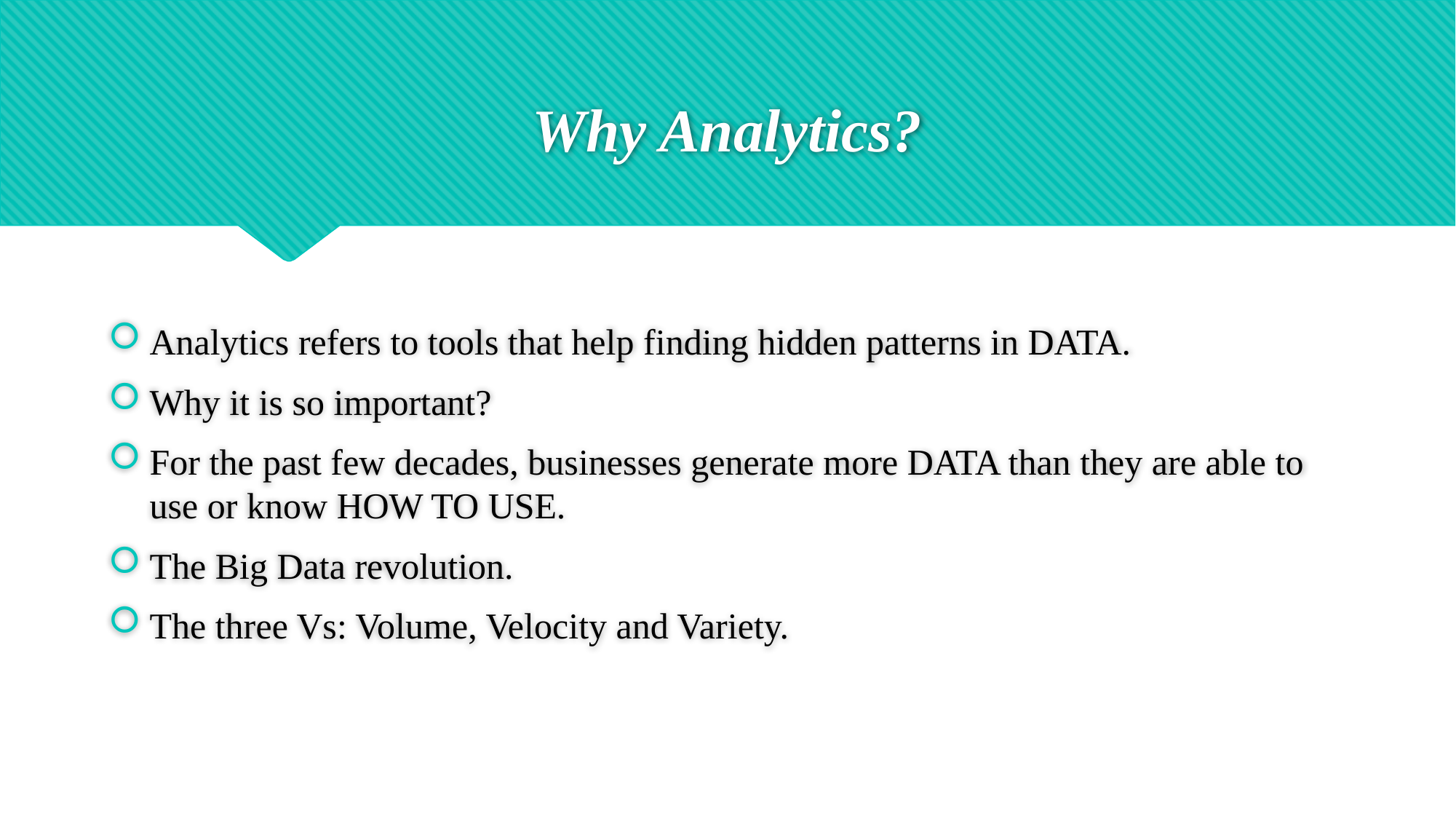

# Why Analytics?
Analytics refers to tools that help finding hidden patterns in DATA.
Why it is so important?
For the past few decades, businesses generate more DATA than they are able to use or know HOW TO USE.
The Big Data revolution.
The three Vs: Volume, Velocity and Variety.